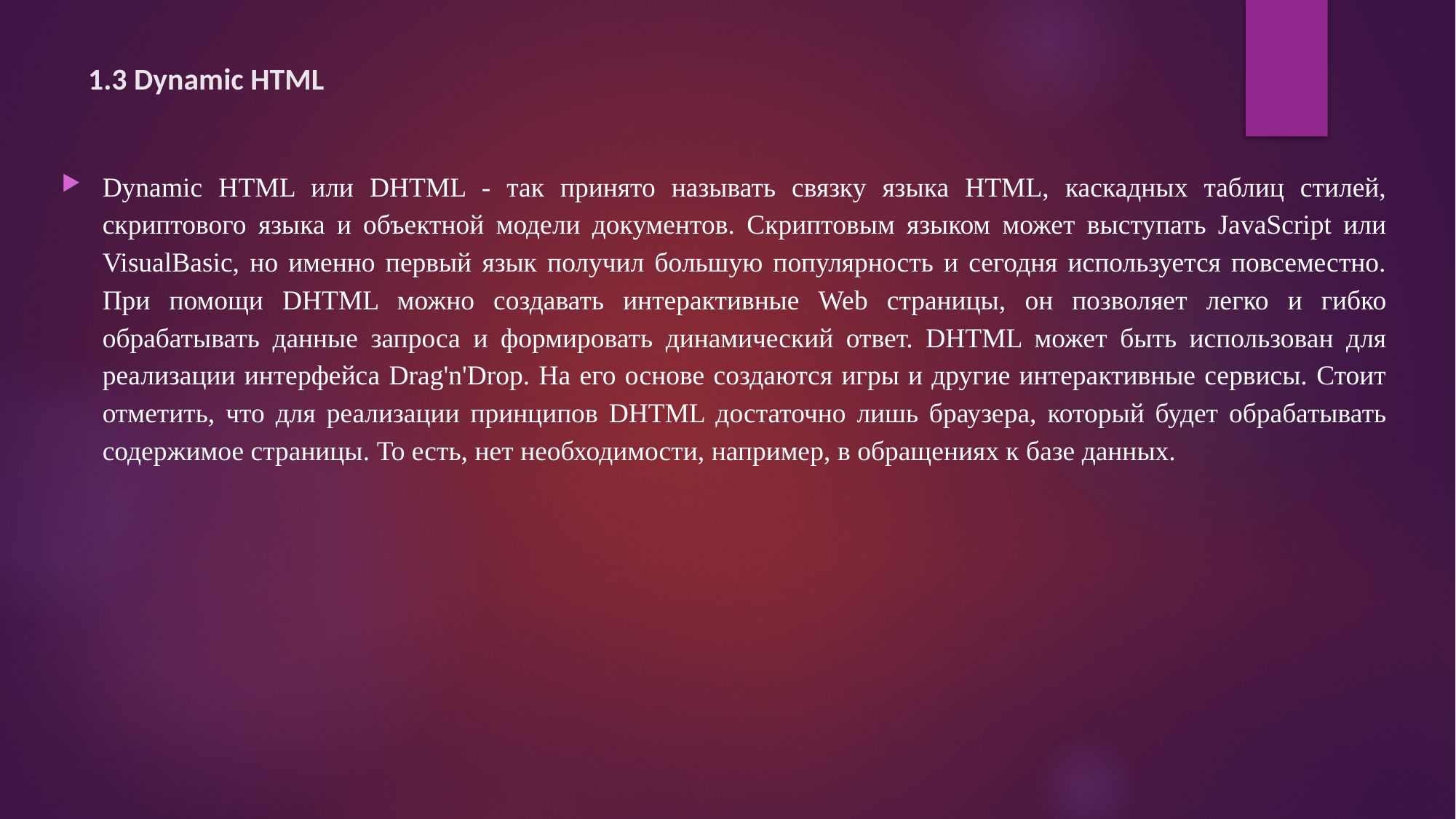

# 1.3 Dynamic HTML
Dynamic HTML или DHTML - так принято называть связку языка HTML, каскадных таблиц стилей, скриптового языка и объектной модели документов. Скриптовым языком может выступать JavaScript или VisualBasic, но именно первый язык получил большую популярность и сегодня используется повсеместно. При помощи DHTML можно создавать интерактивные Web страницы, он позволяет легко и гибко обрабатывать данные запроса и формировать динамический ответ. DHTML может быть использован для реализации интерфейса Drag'n'Drop. На его основе создаются игры и другие интерактивные сервисы. Стоит отметить, что для реализации принципов DHTML достаточно лишь браузера, который будет обрабатывать содержимое страницы. То есть, нет необходимости, например, в обращениях к базе данных.